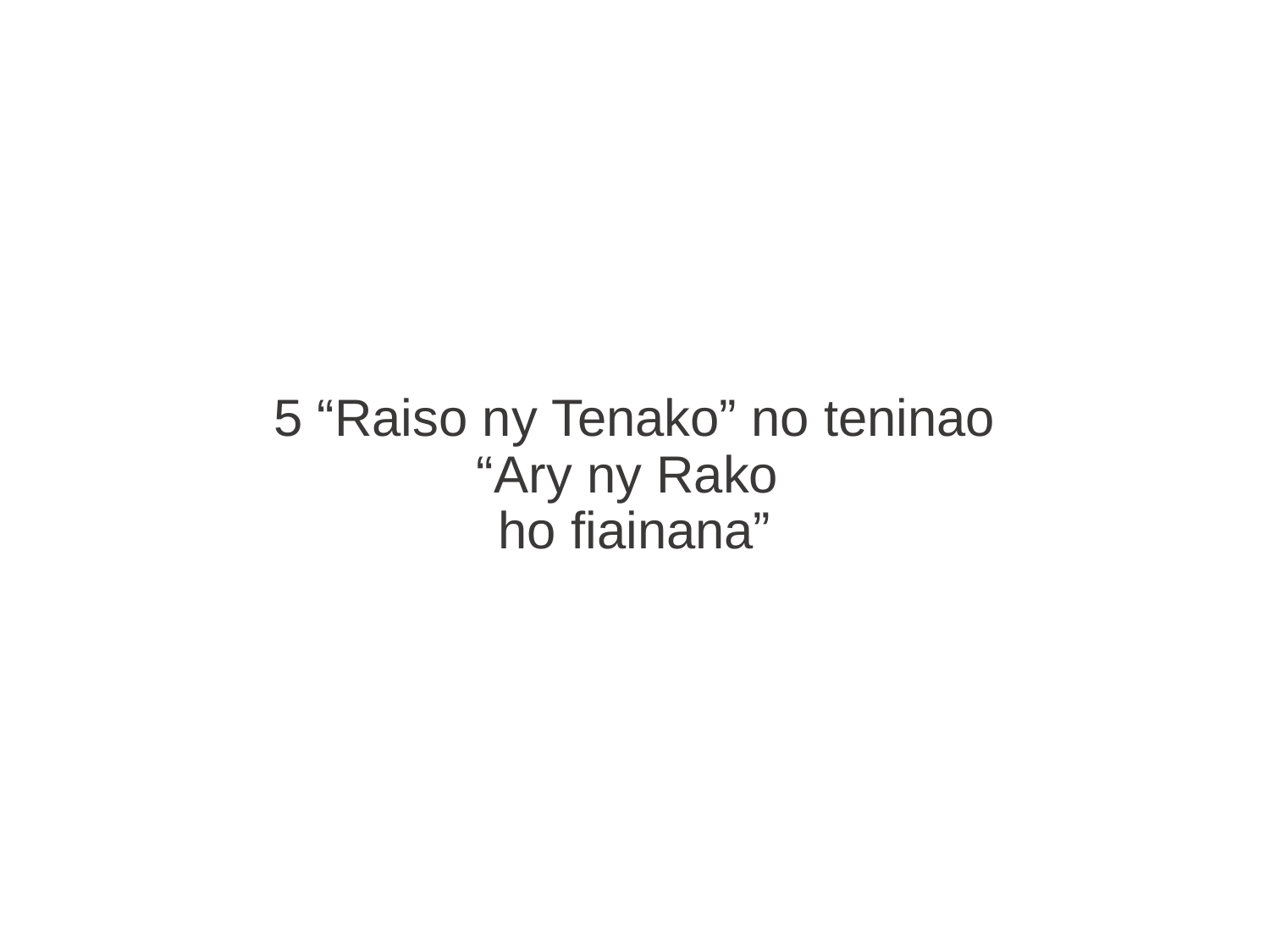

5 “Raiso ny Tenako” no teninao
“Ary ny Rako
ho fiainana”